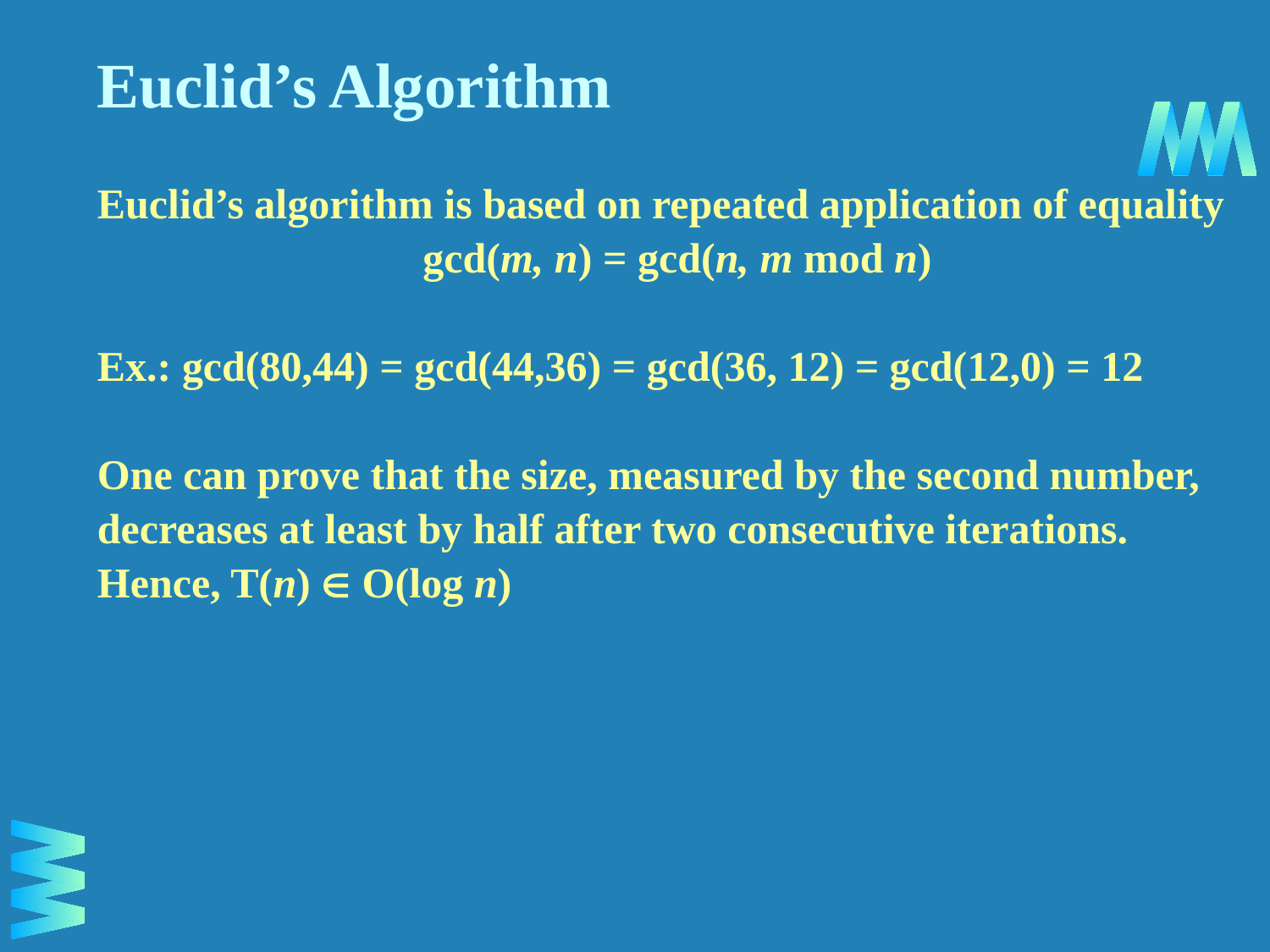

# Euclid’s Algorithm
Euclid’s algorithm is based on repeated application of equality
gcd(m, n) = gcd(n, m mod n)

Ex.: gcd(80,44) = gcd(44,36) = gcd(36, 12) = gcd(12,0) = 12

One can prove that the size, measured by the second number,
decreases at least by half after two consecutive iterations.
Hence, T(n) ∈ O(log n)

A. Levitin “Introduction to the Design & Analysis of Algorithms,” 3rd ed., Ch. 4 ©2012 Pearson Education, Inc. Upper Saddle River, NJ. All Rights Reserved.
19